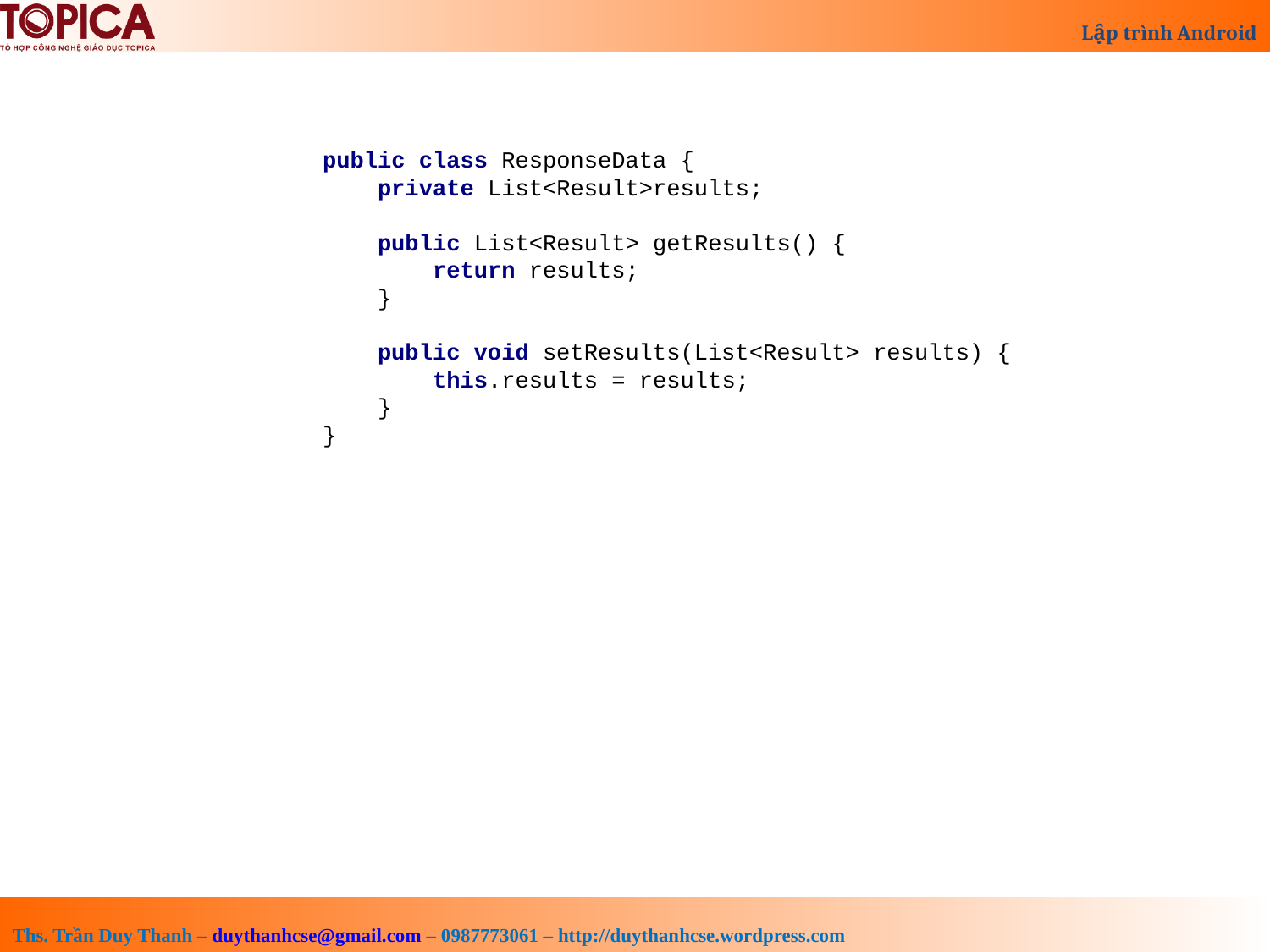

public class ResponseData {
    private List<Result>results;
    public List<Result> getResults() {
        return results;
    }
    public void setResults(List<Result> results) {
        this.results = results;
    }
}